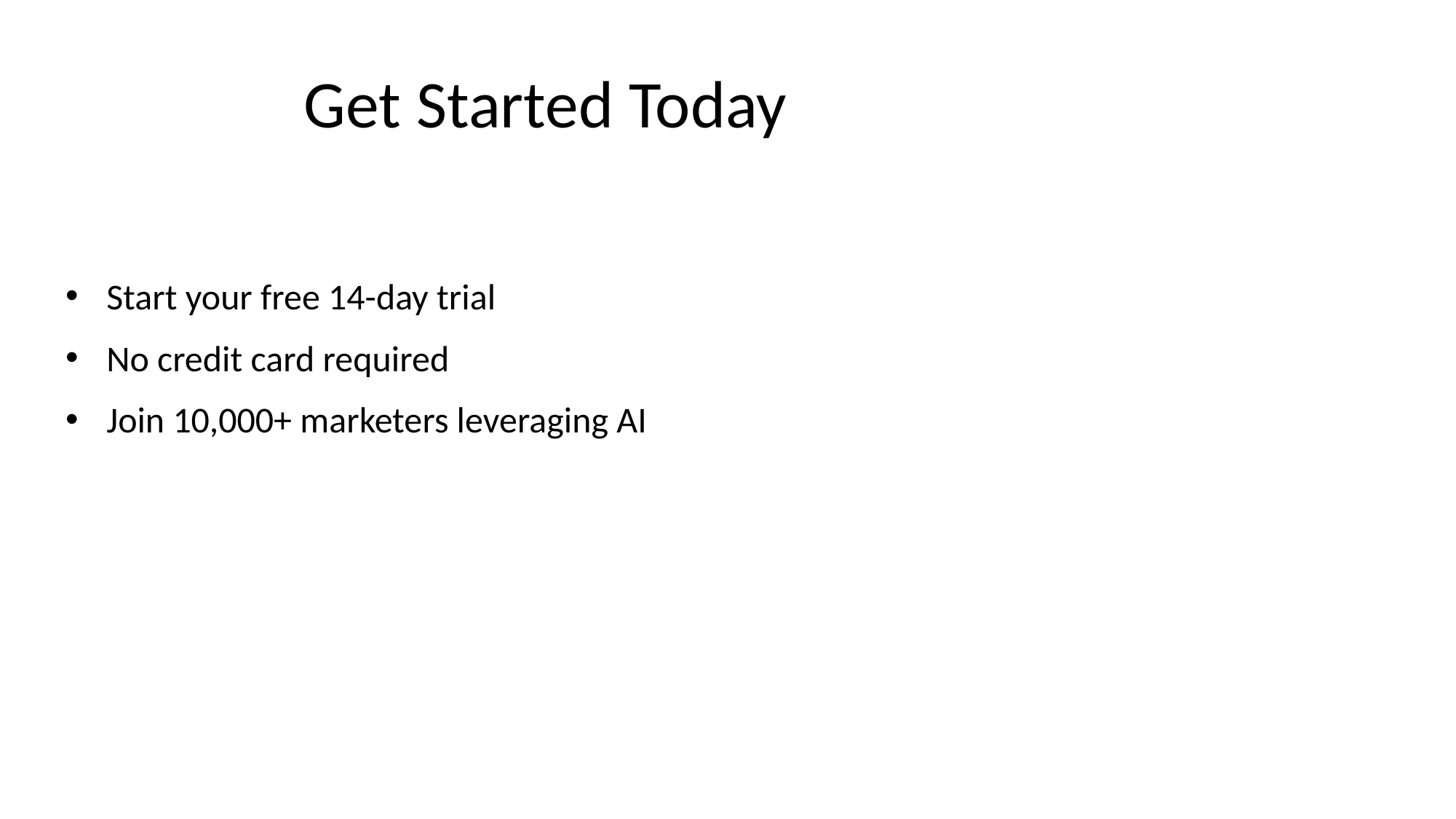

# Get Started Today

Start your free 14-day trial
No credit card required
Join 10,000+ marketers leveraging AI